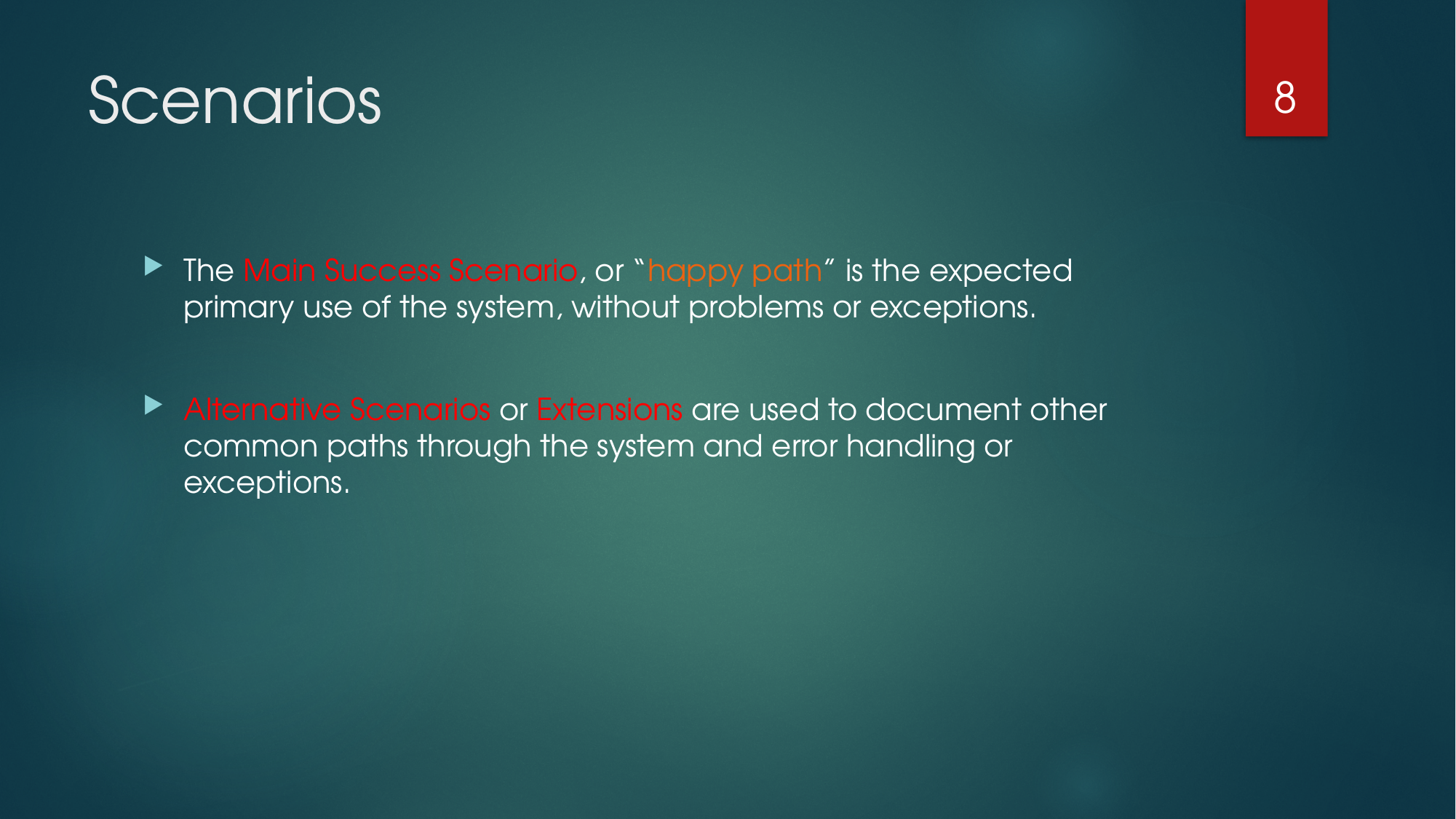

8
# Scenarios
The Main Success Scenario, or “happy path” is the expected primary use of the system, without problems or exceptions.

Alternative Scenarios or Extensions are used to document other common paths through the system and error handling or exceptions.